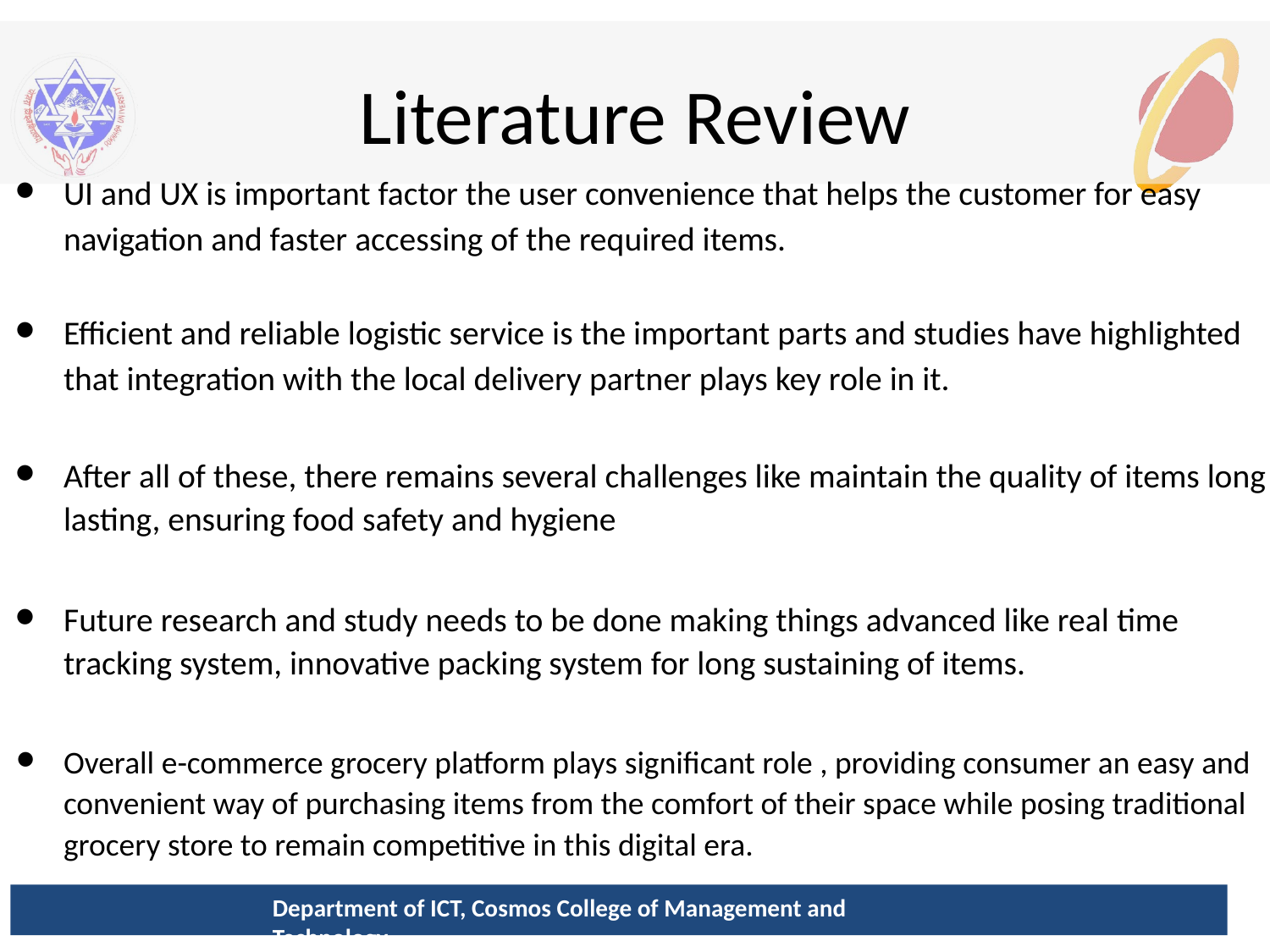

# Literature Review
UI and UX is important factor the user convenience that helps the customer for easy navigation and faster accessing of the required items.

Efficient and reliable logistic service is the important parts and studies have highlighted that integration with the local delivery partner plays key role in it.

After all of these, there remains several challenges like maintain the quality of items long lasting, ensuring food safety and hygiene

Future research and study needs to be done making things advanced like real time tracking system, innovative packing system for long sustaining of items.

Overall e-commerce grocery platform plays significant role , providing consumer an easy and convenient way of purchasing items from the comfort of their space while posing traditional grocery store to remain competitive in this digital era.

Department of ICT, Cosmos College of Management and Technology
8